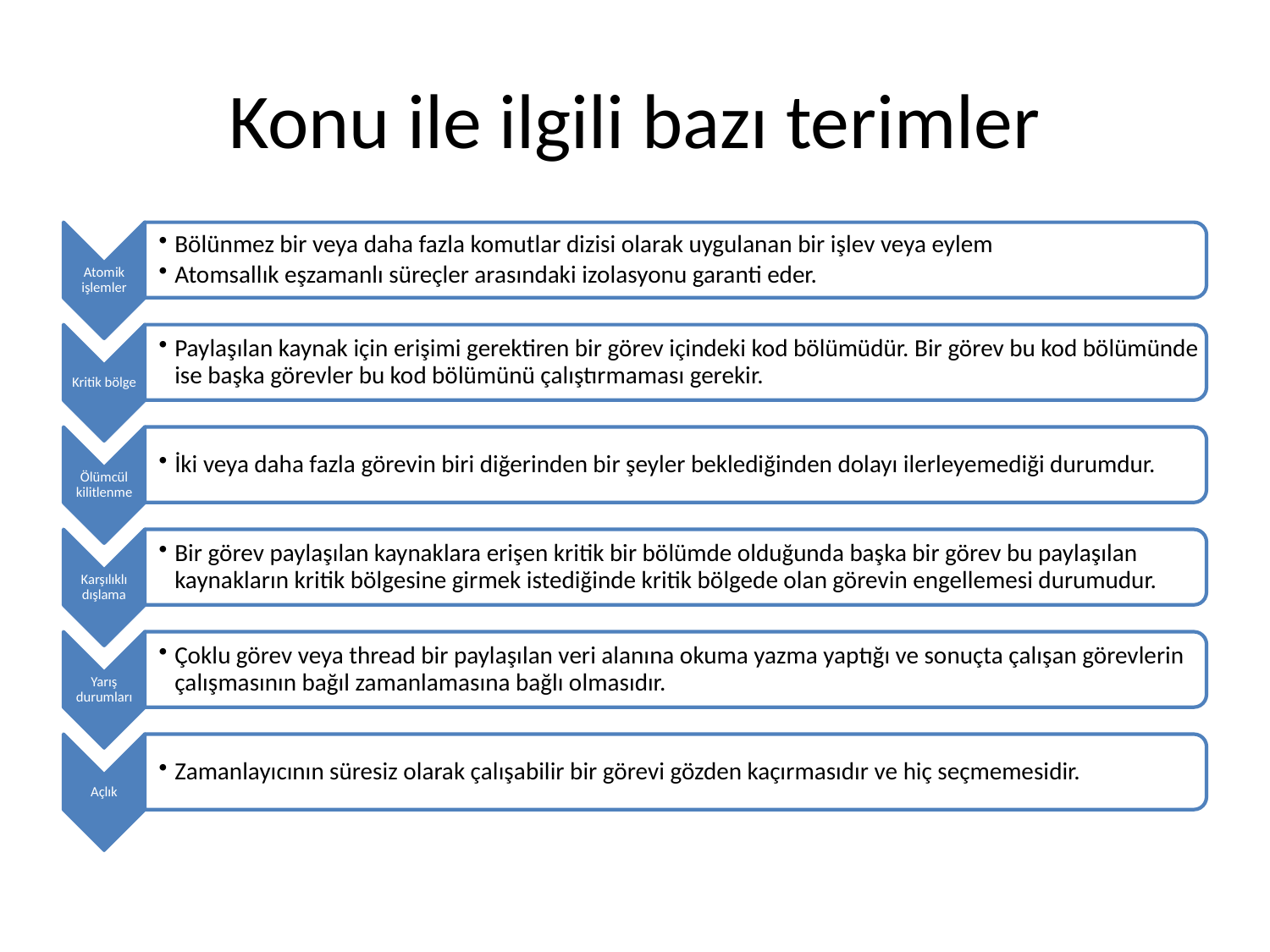

# Konu ile ilgili bazı terimler
Atomik işlemler
Bölünmez bir veya daha fazla komutlar dizisi olarak uygulanan bir işlev veya eylem
Atomsallık eşzamanlı süreçler arasındaki izolasyonu garanti eder.
Kritik bölge
Paylaşılan kaynak için erişimi gerektiren bir görev içindeki kod bölümüdür. Bir görev bu kod bölümünde ise başka görevler bu kod bölümünü çalıştırmaması gerekir.
Ölümcül kilitlenme
İki veya daha fazla görevin biri diğerinden bir şeyler beklediğinden dolayı ilerleyemediği durumdur.
Karşılıklı dışlama
Bir görev paylaşılan kaynaklara erişen kritik bir bölümde olduğunda başka bir görev bu paylaşılan kaynakların kritik bölgesine girmek istediğinde kritik bölgede olan görevin engellemesi durumudur.
Yarış durumları
Çoklu görev veya thread bir paylaşılan veri alanına okuma yazma yaptığı ve sonuçta çalışan görevlerin çalışmasının bağıl zamanlamasına bağlı olmasıdır.
Açlık
Zamanlayıcının süresiz olarak çalışabilir bir görevi gözden kaçırmasıdır ve hiç seçmemesidir.